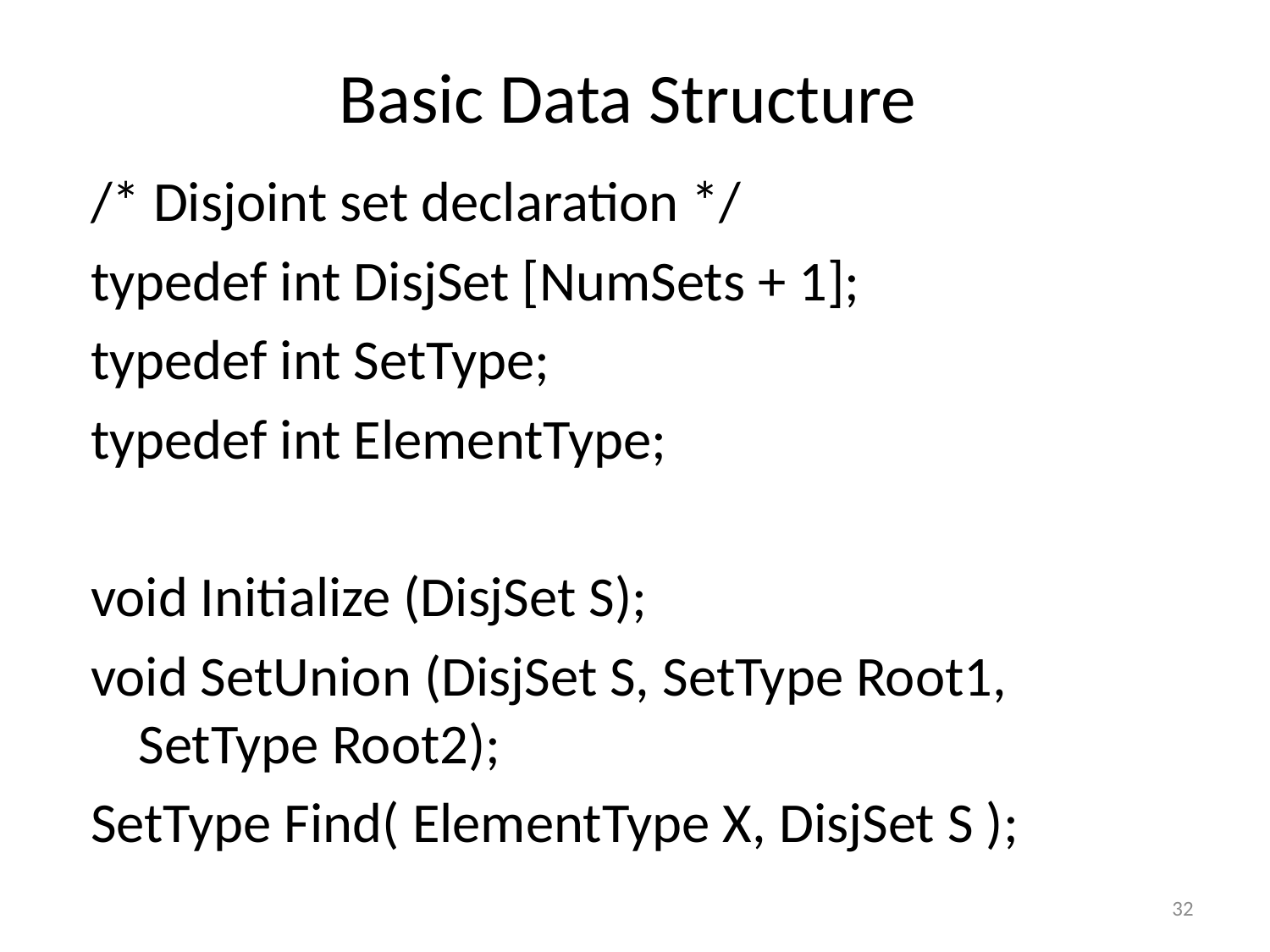

# Basic Data Structure
/* Disjoint set declaration */
typedef int DisjSet [NumSets + 1];
typedef int SetType;
typedef int ElementType;

void Initialize (DisjSet S);
void SetUnion (DisjSet S, SetType Root1, SetType Root2);
SetType Find( ElementType X, DisjSet S );
32